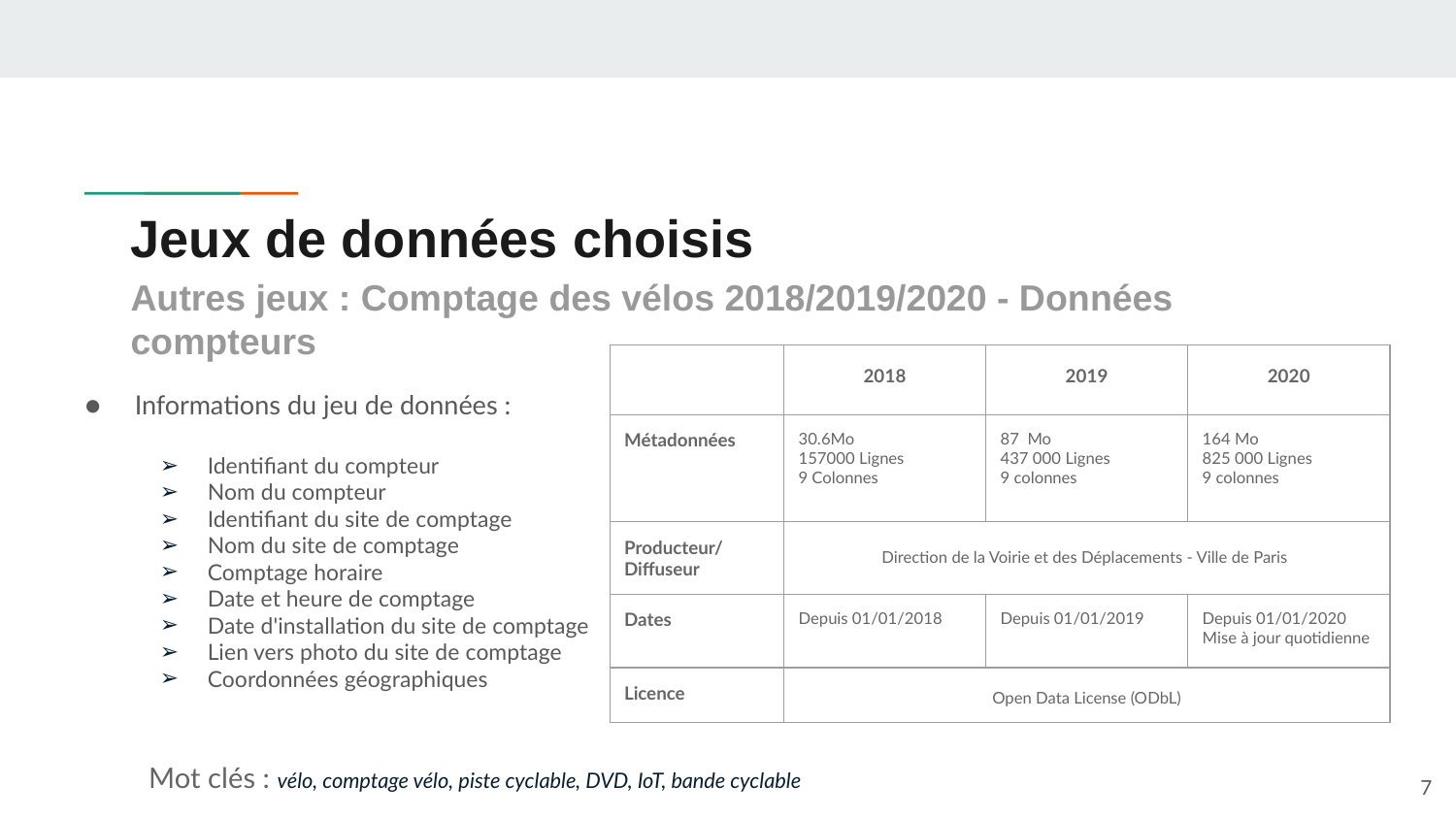

# Jeux de données choisis
Autres jeux : Comptage des vélos 2018/2019/2020 - Données compteurs

|  | 2018 | 2019 | 2020 |
| --- | --- | --- | --- |
| Métadonnées | 30.6Mo 157000 Lignes 9 Colonnes | 87 Mo 437 000 Lignes 9 colonnes | 164 Mo 825 000 Lignes 9 colonnes |
| Producteur/ Diffuseur | Direction de la Voirie et des Déplacements - Ville de Paris |  |  |
| Dates | Depuis 01/01/2018 | Depuis 01/01/2019 | Depuis 01/01/2020 Mise à jour quotidienne |
| Licence | Open Data License (ODbL) |  |  |

Informations du jeu de données :

Identifiant du compteur
Nom du compteur
Identifiant du site de comptage
Nom du site de comptage
Comptage horaire
Date et heure de comptage
Date d'installation du site de comptage
Lien vers photo du site de comptage
Coordonnées géographiques
Mot clés : vélo, comptage vélo, piste cyclable, DVD, IoT, bande cyclable
7